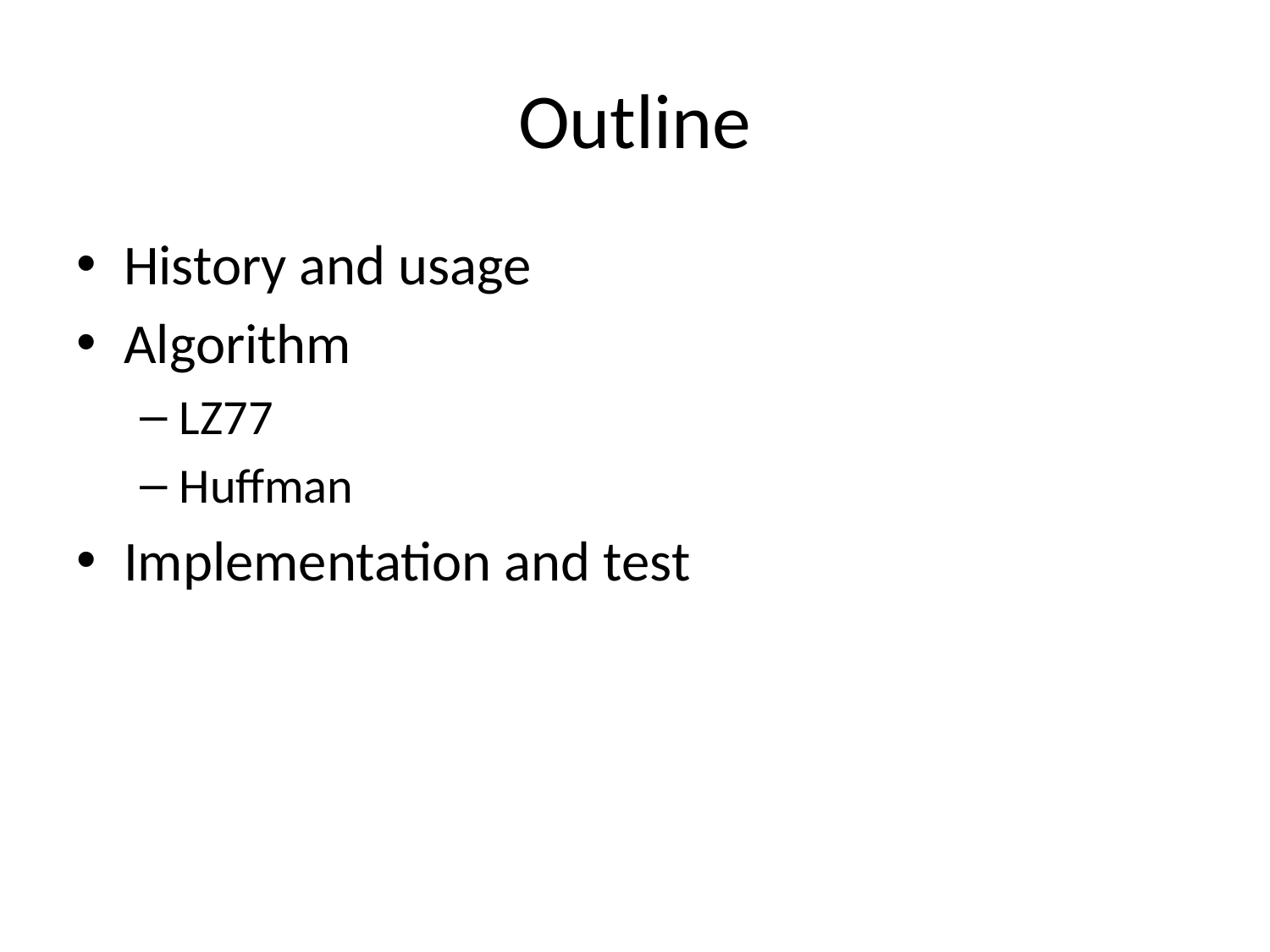

# Outline
History and usage
Algorithm
LZ77
Huffman
Implementation and test